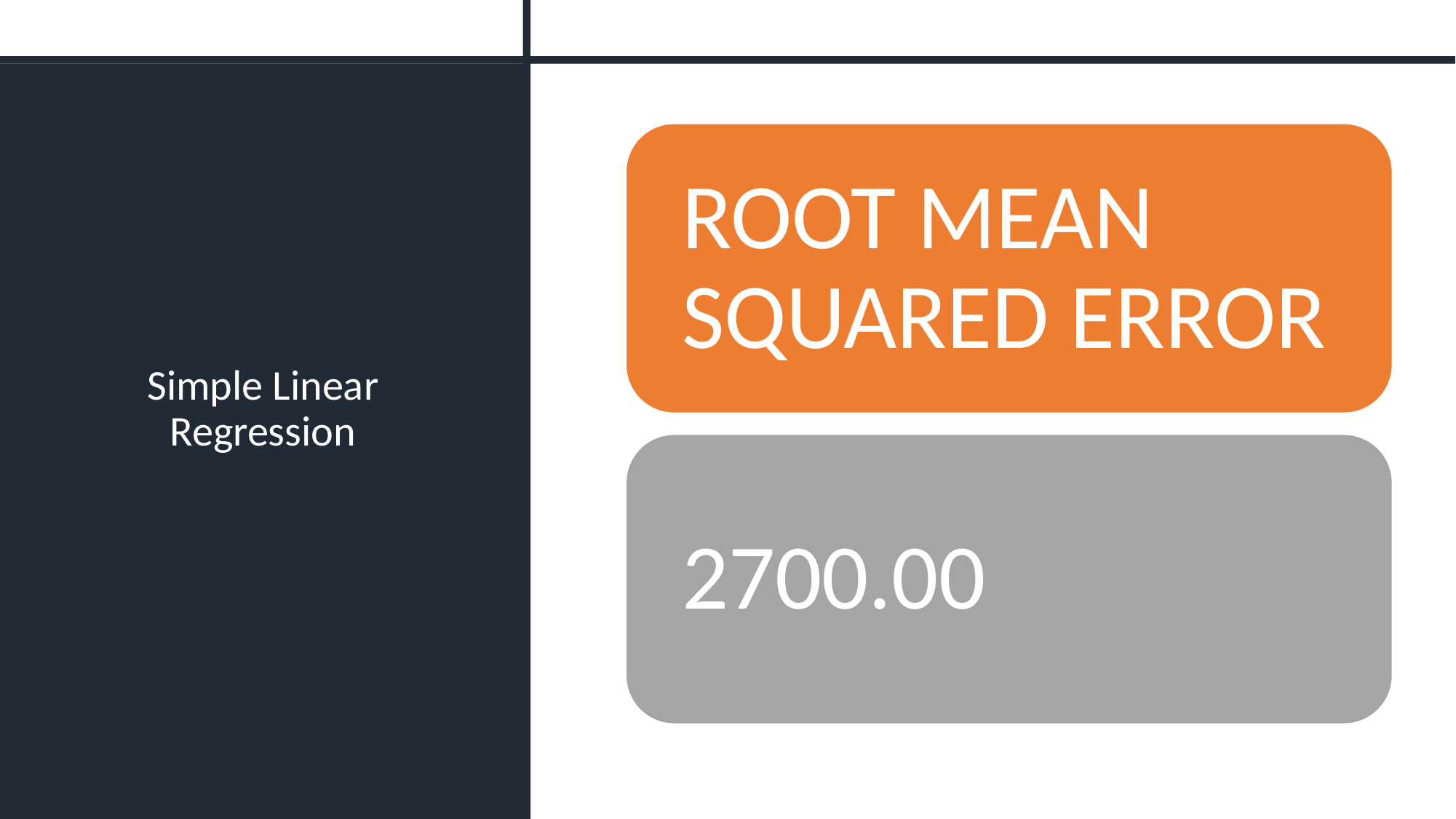

# Simple Linear Regression
ROOT MEAN SQUARED ERROR
2700.00